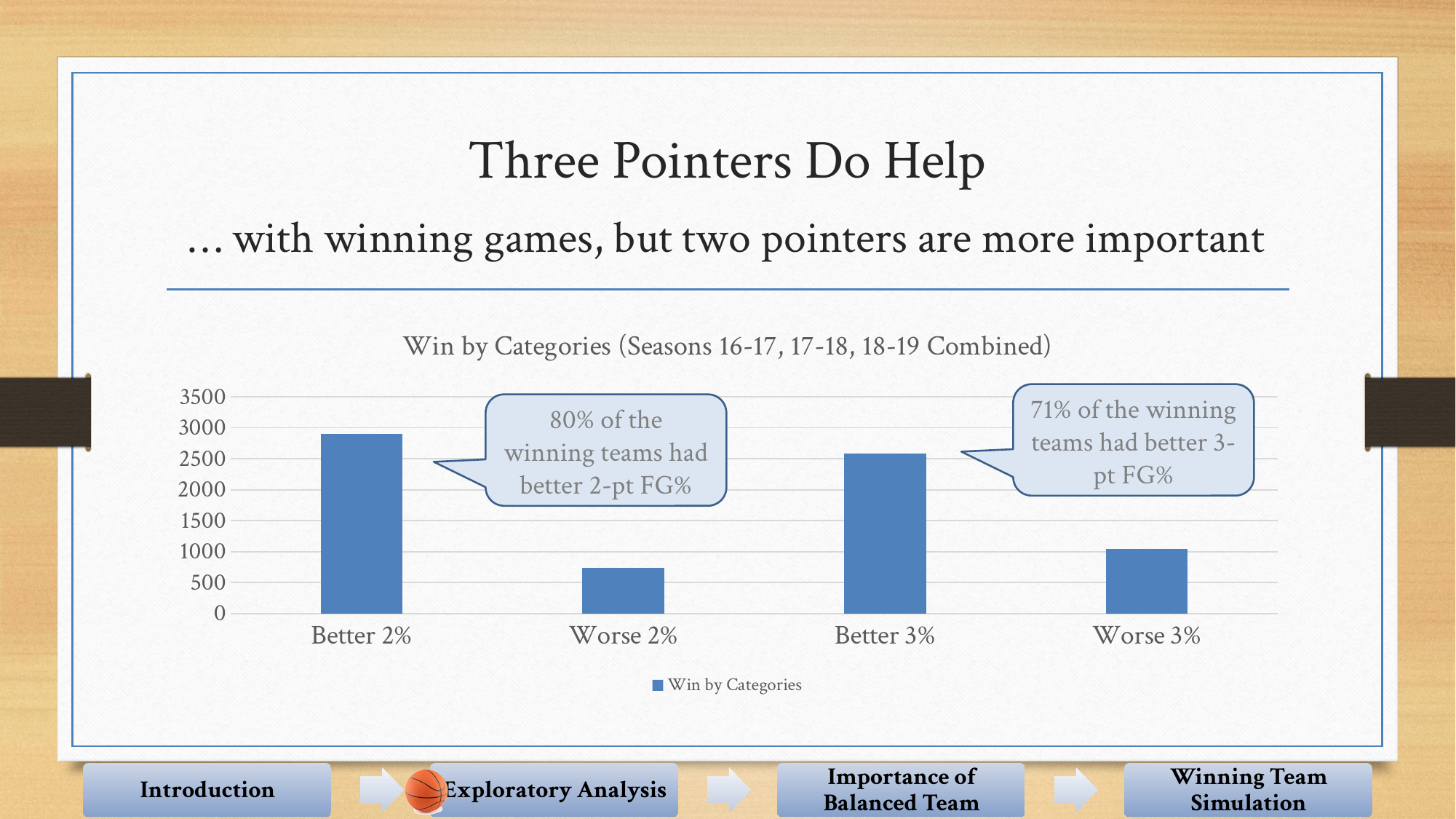

Three Pointers Do Help
… with winning games, but two pointers are more important

### Chart: Win by Categories (Seasons 16-17, 17-18, 18-19 Combined)

| Category | Win by Categories |
|---|---|
| Better 2% | 2903.0 |
| Worse 2% | 735.0 |
| Better 3% | 2581.0 |
| Worse 3% | 1045.0 |
71% of the winning teams had better 3-pt FG%
80% of the winning teams had better 2-pt FG%